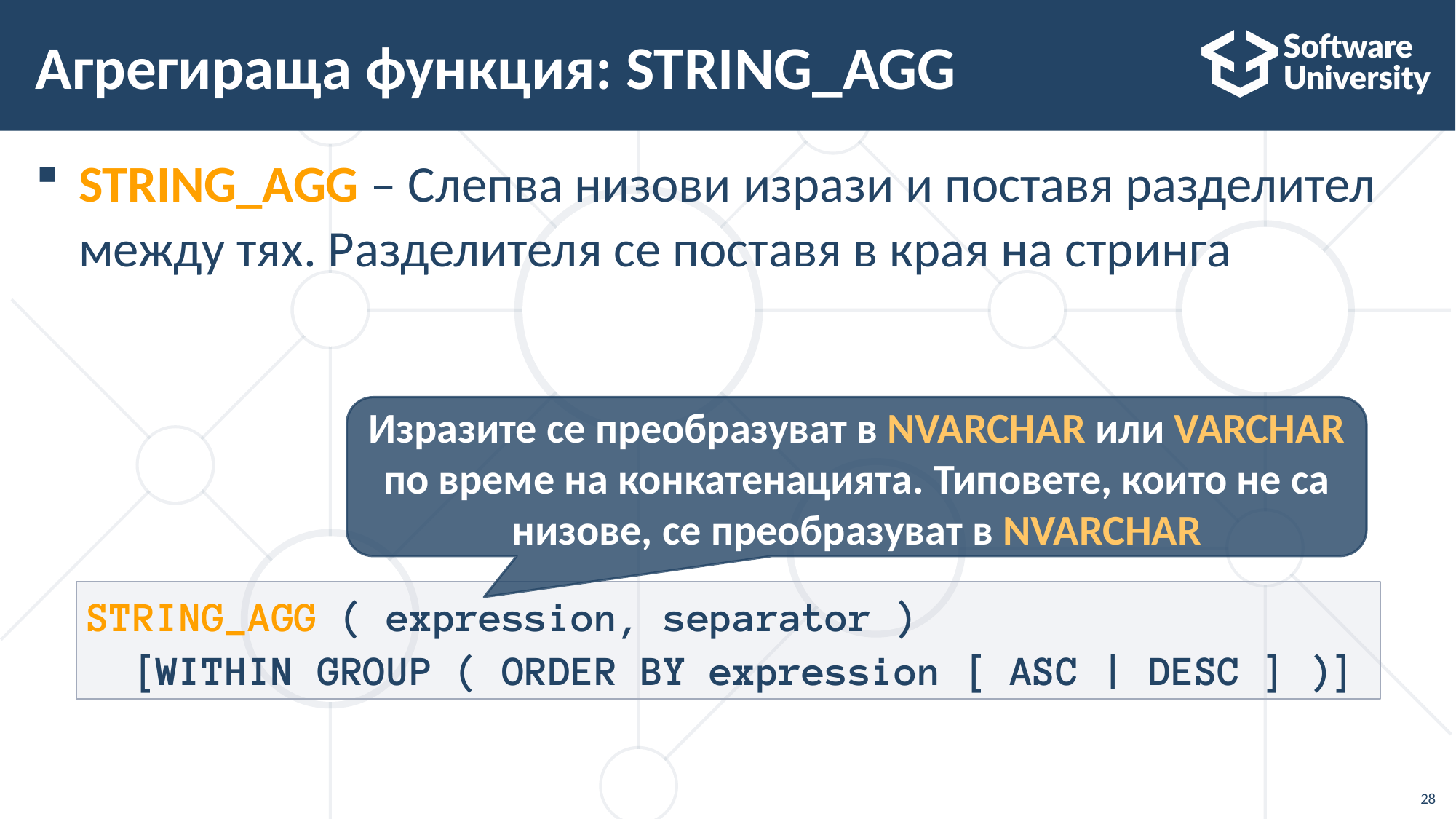

# Агрегираща функция: STRING_AGG
STRING_AGG – Слепва низови изрази и поставя разделител между тях. Разделителя се поставя в края на стринга
Изразите се преобразуват в NVARCHAR или VARCHAR по време на конкатенацията. Типовете, които не са низове, се преобразуват в NVARCHAR
STRING_AGG ( expression, separator )
  [WITHIN GROUP ( ORDER BY expression [ ASC | DESC ] )]
28